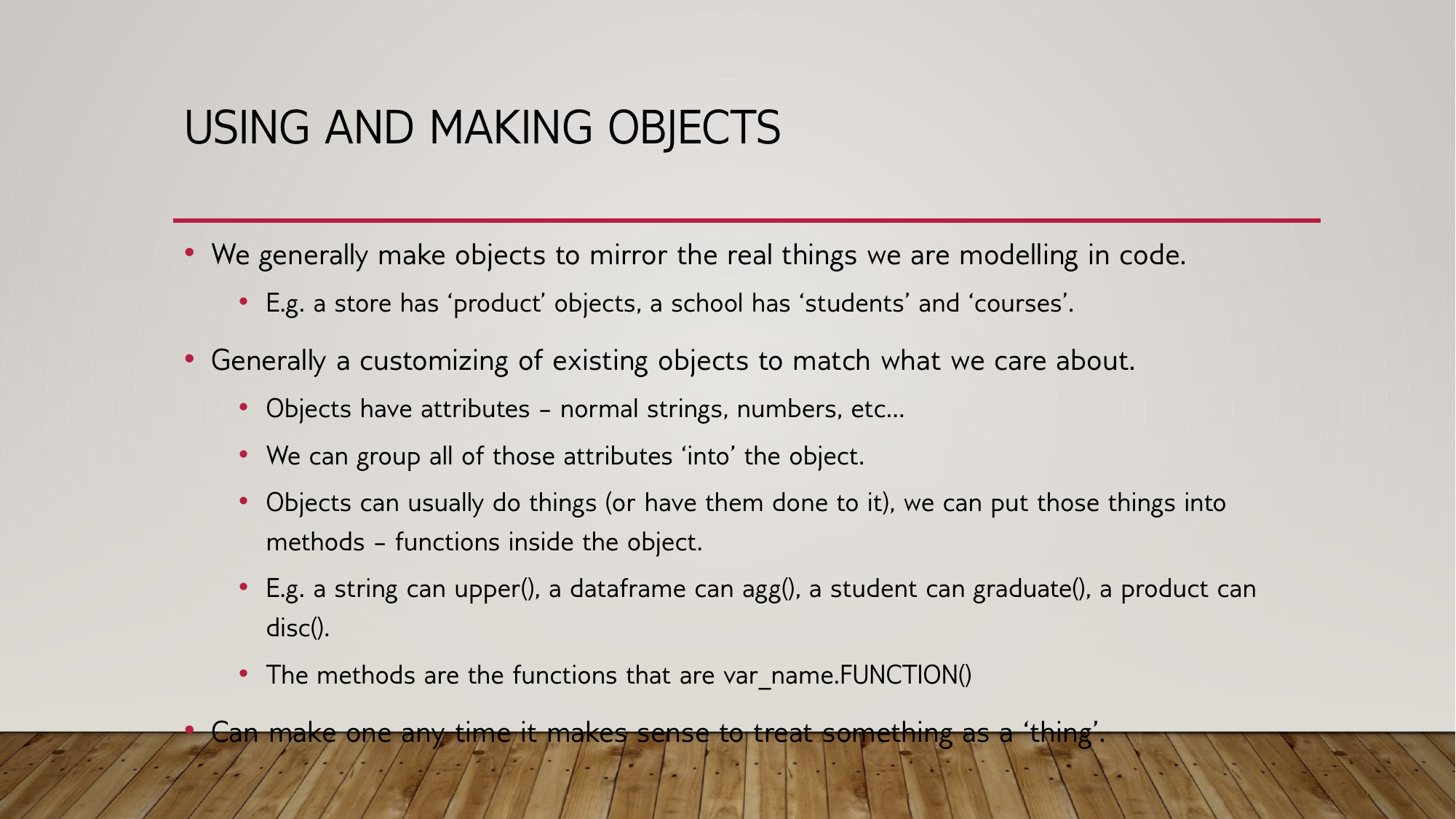

# Using and Making Objects
We generally make objects to mirror the real things we are modelling in code.
E.g. a store has ‘product’ objects, a school has ‘students’ and ‘courses’.
Generally a customizing of existing objects to match what we care about.
Objects have attributes – normal strings, numbers, etc…
We can group all of those attributes ‘into’ the object.
Objects can usually do things (or have them done to it), we can put those things into methods – functions inside the object.
E.g. a string can upper(), a dataframe can agg(), a student can graduate(), a product can disc().
The methods are the functions that are var_name.FUNCTION()
Can make one any time it makes sense to treat something as a ‘thing’.